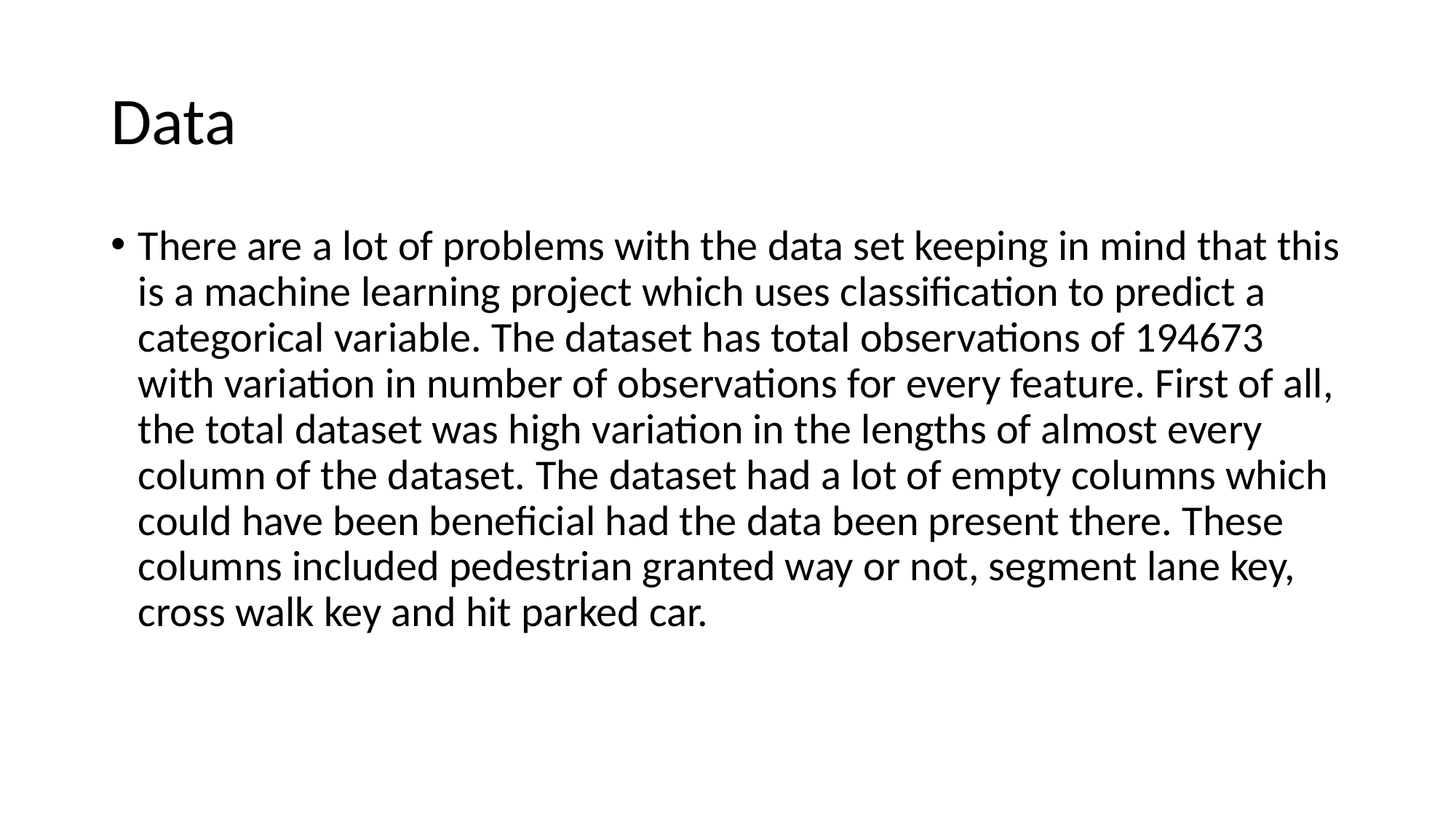

# Data
There are a lot of problems with the data set keeping in mind that this is a machine learning project which uses classification to predict a categorical variable. The dataset has total observations of 194673 with variation in number of observations for every feature. First of all, the total dataset was high variation in the lengths of almost every column of the dataset. The dataset had a lot of empty columns which could have been beneficial had the data been present there. These columns included pedestrian granted way or not, segment lane key, cross walk key and hit parked car.